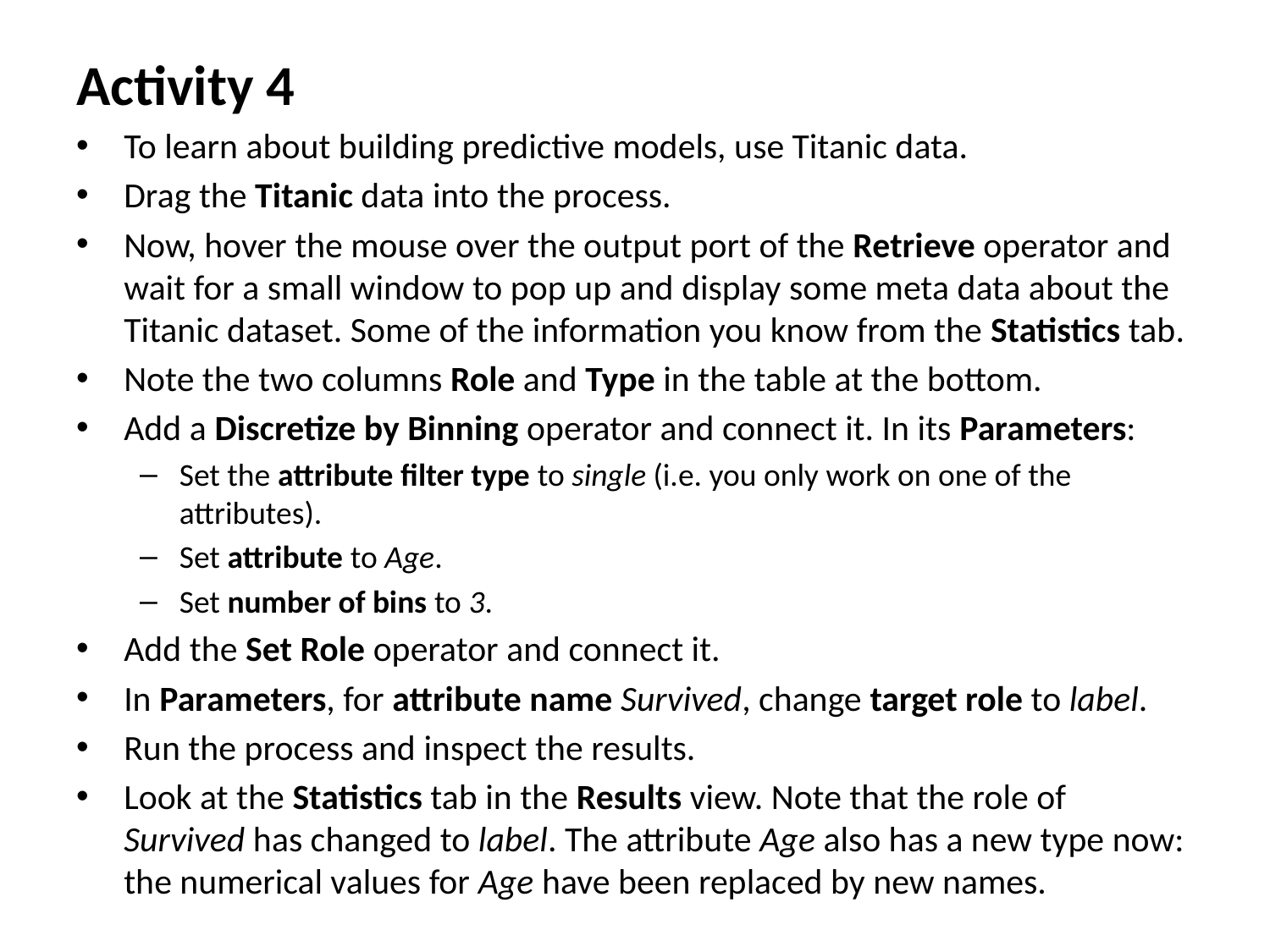

Activity 4
To learn about building predictive models, use Titanic data.
Drag the Titanic data into the process.
Now, hover the mouse over the output port of the Retrieve operator and wait for a small window to pop up and display some meta data about the Titanic dataset. Some of the information you know from the Statistics tab.
Note the two columns Role and Type in the table at the bottom.
Add a Discretize by Binning operator and connect it. In its Parameters:
Set the attribute filter type to single (i.e. you only work on one of the attributes).
Set attribute to Age.
Set number of bins to 3.
Add the Set Role operator and connect it.
In Parameters, for attribute name Survived, change target role to label.
Run the process and inspect the results.
Look at the Statistics tab in the Results view. Note that the role of Survived has changed to label. The attribute Age also has a new type now: the numerical values for Age have been replaced by new names.